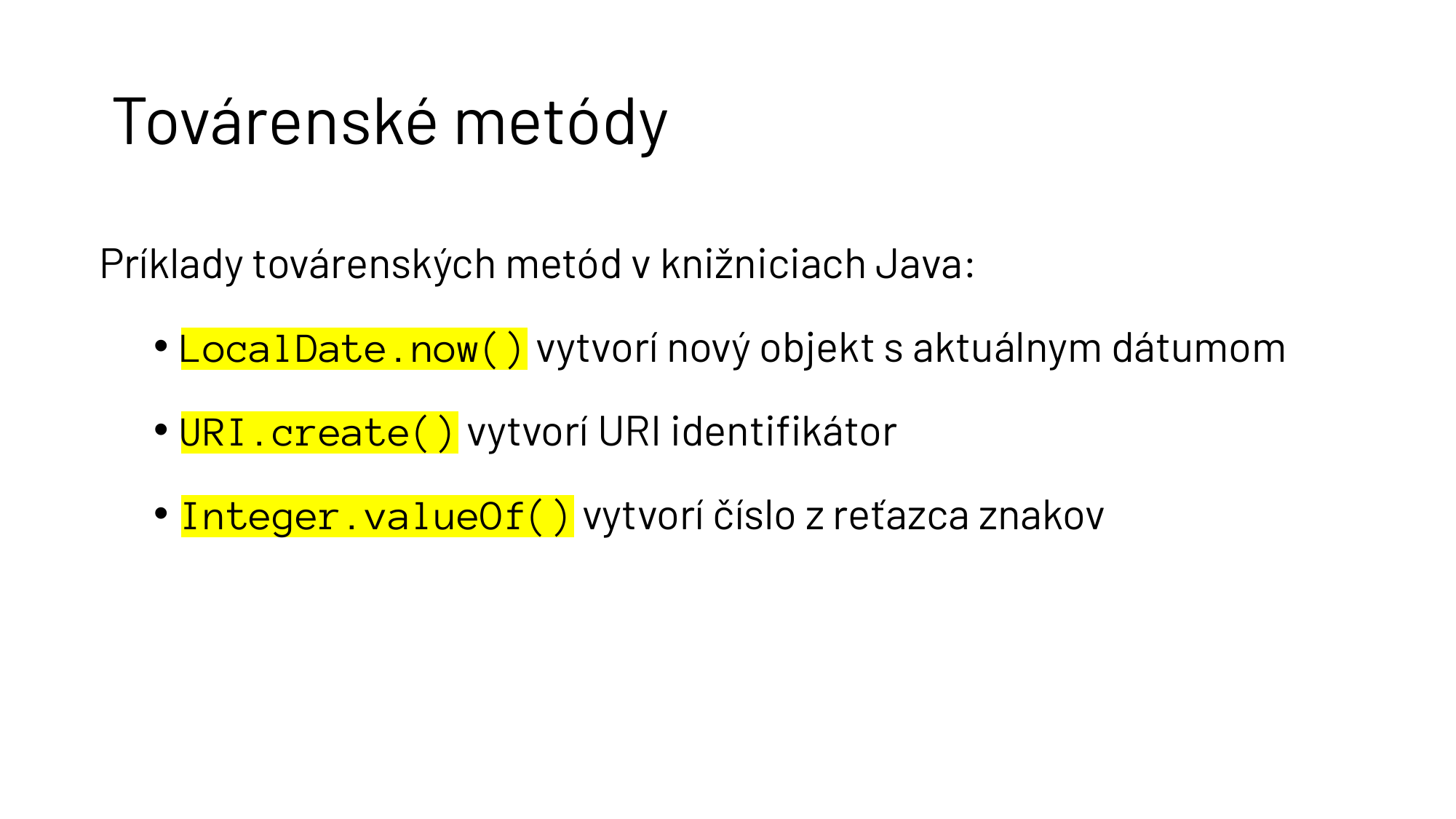

# Továrenské metódy
Príklady továrenských metód v knižniciach Java:
LocalDate.now() vytvorí nový objekt s aktuálnym dátumom
URI.create() vytvorí URI identifikátor
Integer.valueOf() vytvorí číslo z reťazca znakov